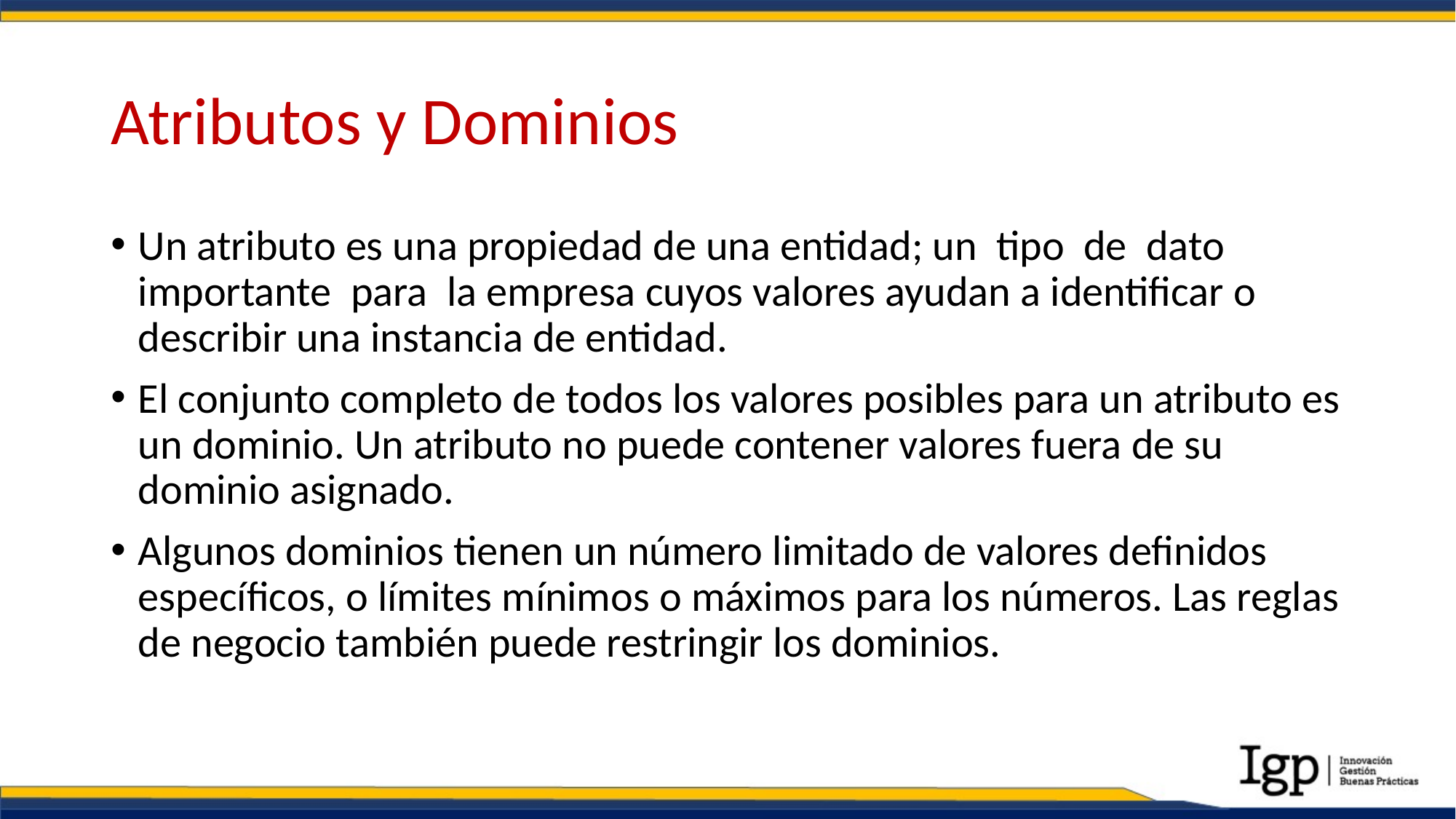

# Atributos y Dominios
Un atributo es una propiedad de una entidad; un  tipo  de  dato  importante  para  la empresa cuyos valores ayudan a identificar o describir una instancia de entidad.
El conjunto completo de todos los valores posibles para un atributo es un dominio. Un atributo no puede contener valores fuera de su dominio asignado.
Algunos dominios tienen un número limitado de valores definidos específicos, o límites mínimos o máximos para los números. Las reglas de negocio también puede restringir los dominios.